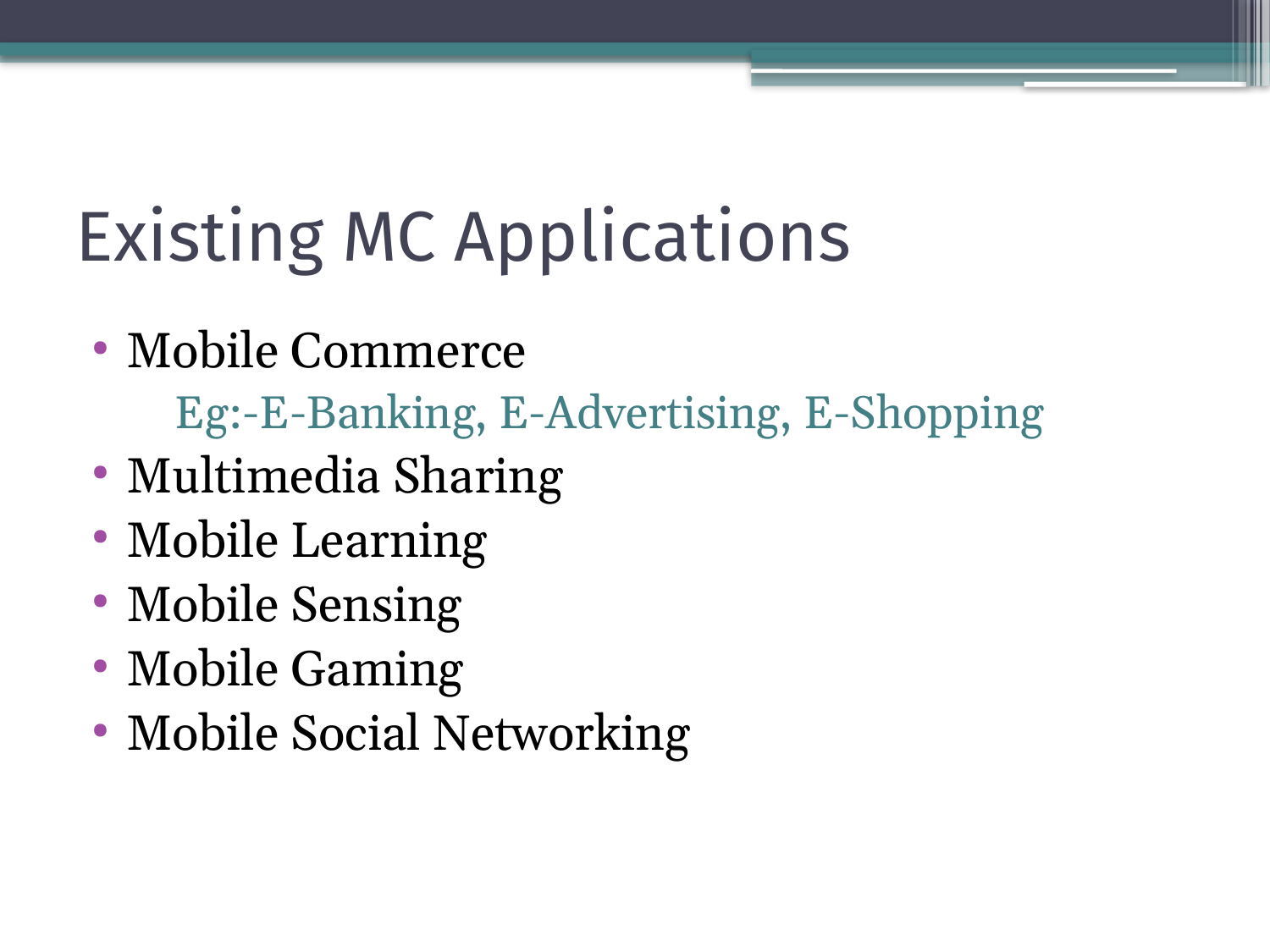

# Existing MC Applications
Mobile Commerce
         Eg:-E-Banking, E-Advertising, E-Shopping
Multimedia Sharing
Mobile Learning
Mobile Sensing
Mobile Gaming
Mobile Social Networking